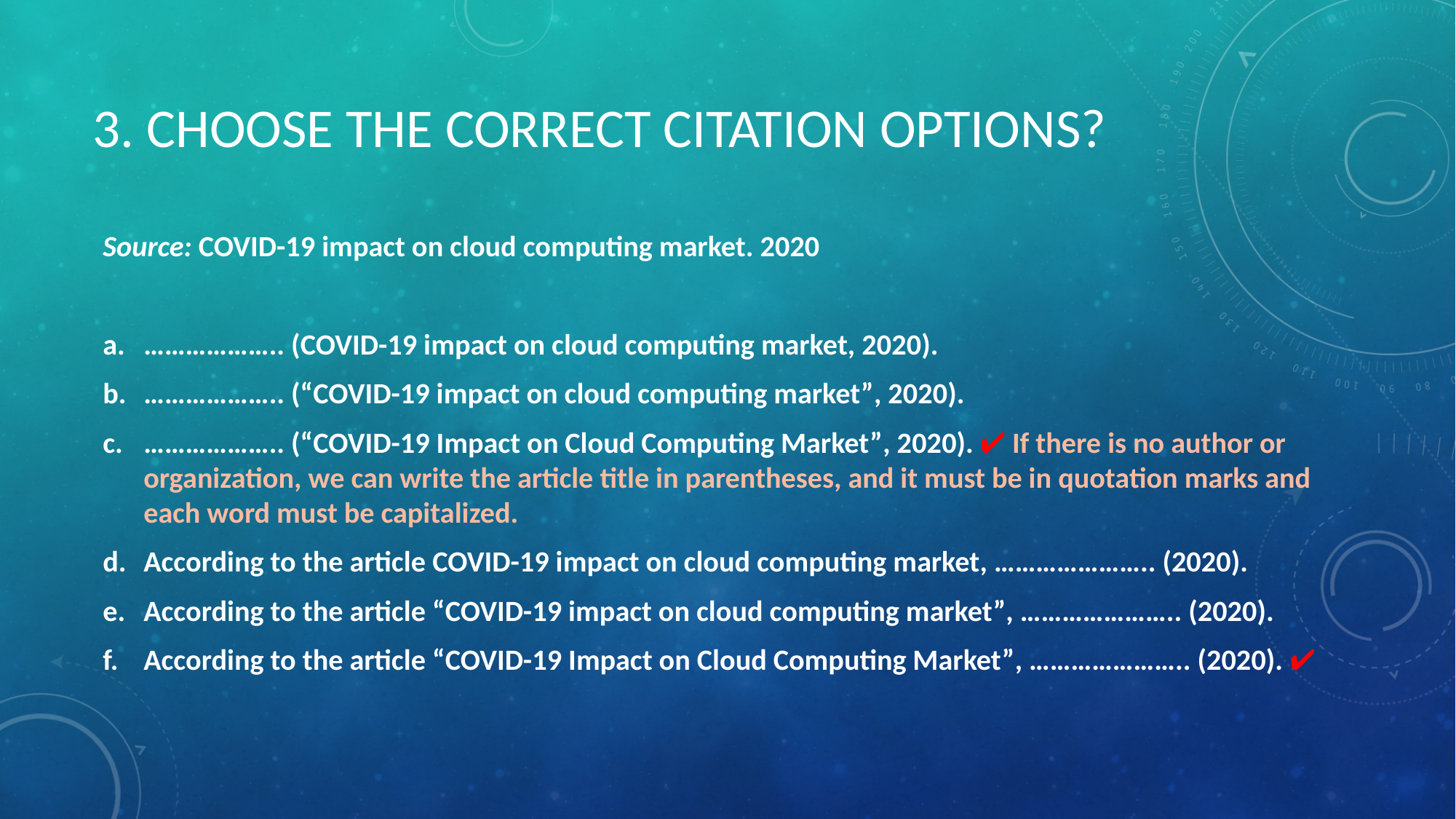

# 3. Choose the correct citation options?

Source: COVID-19 impact on cloud computing market. 2020

……………….. (COVID-19 impact on cloud computing market, 2020).
……………….. (“COVID-19 impact on cloud computing market”, 2020).
……………….. (“COVID-19 Impact on Cloud Computing Market”, 2020). ✔ If there is no author or organization, we can write the article title in parentheses, and it must be in quotation marks and each word must be capitalized.
According to the article COVID-19 impact on cloud computing market, ………………….. (2020).
According to the article “COVID-19 impact on cloud computing market”, ………………….. (2020).
According to the article “COVID-19 Impact on Cloud Computing Market”, ………………….. (2020). ✔